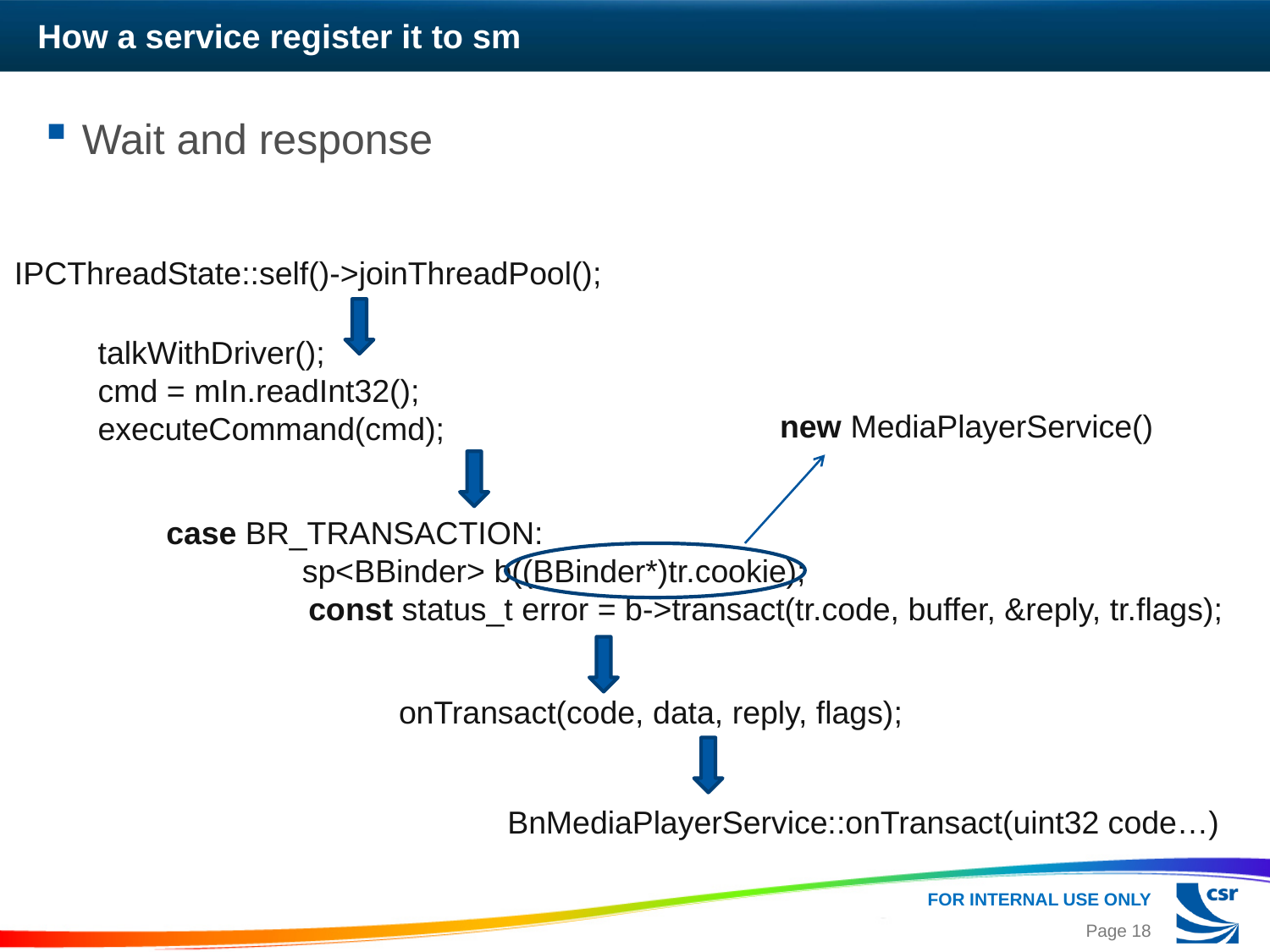

# How a service register it to sm
Wait and response
IPCThreadState::self()->joinThreadPool();

talkWithDriver();
cmd = mIn.readInt32();
executeCommand(cmd);
new MediaPlayerService()

case BR_TRANSACTION:
	 sp<BBinder> b((BBinder*)tr.cookie);
                const status_t error = b->transact(tr.code, buffer, &reply, tr.flags);

onTransact(code, data, reply, flags);

BnMediaPlayerService::onTransact(uint32 code…)
Page 18